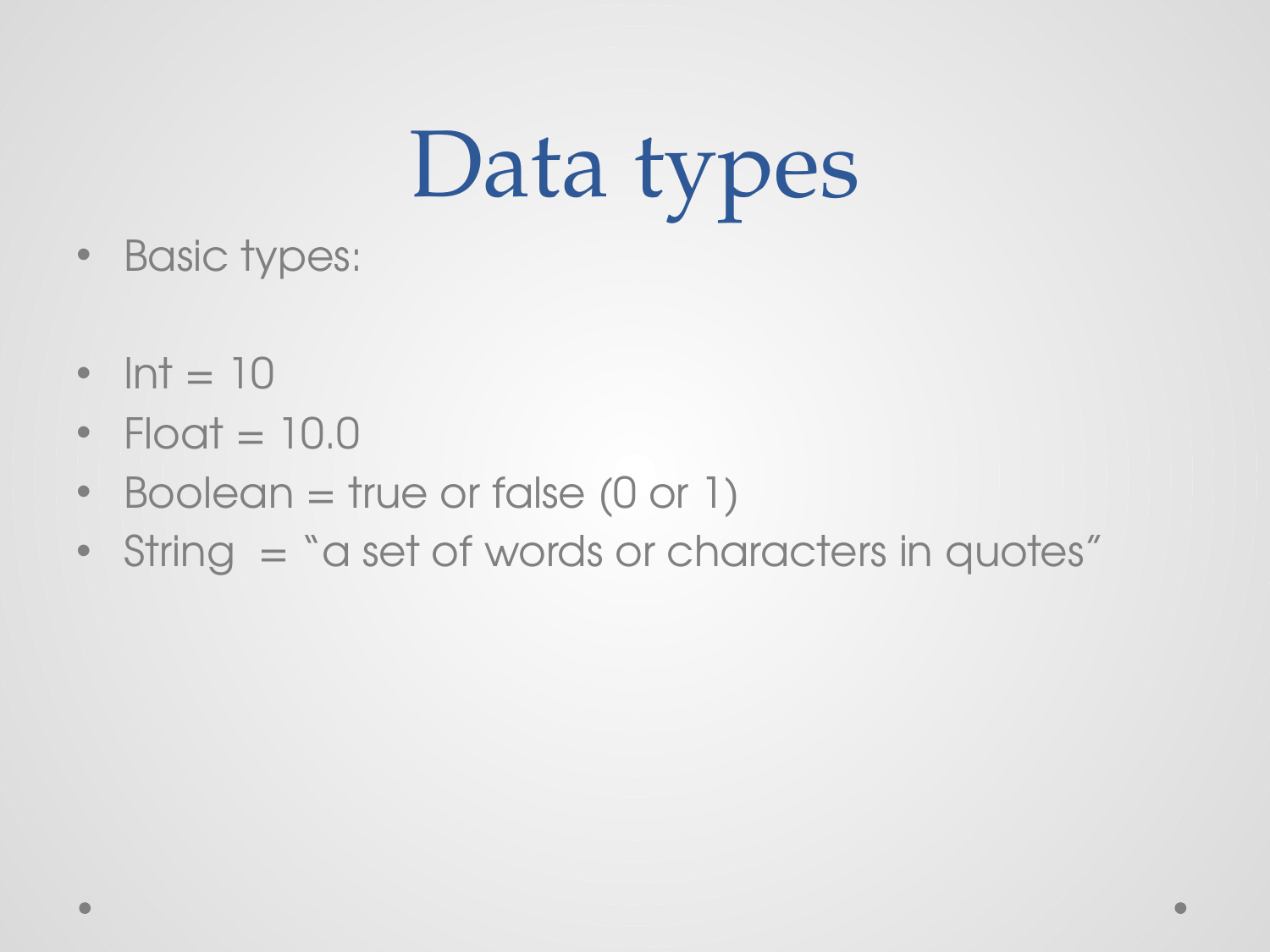

# Data types
Basic types:

Int = 10
Float = 10.0
Boolean = true or false (0 or 1)
String  = “a set of words or characters in quotes”